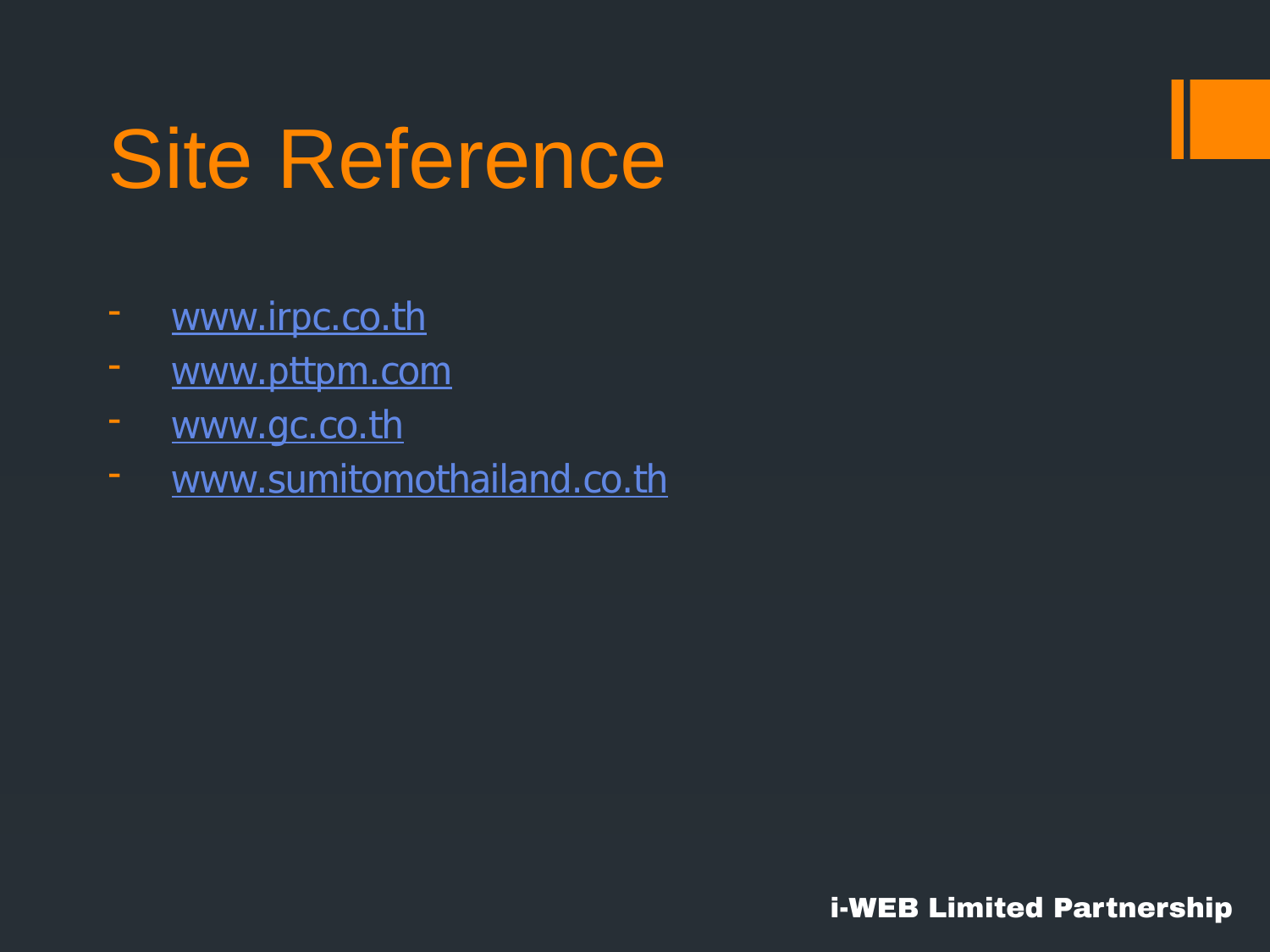

# Site Reference
www.irpc.co.th
www.pttpm.com
www.gc.co.th
www.sumitomothailand.co.th

i-WEB Limited Partnership